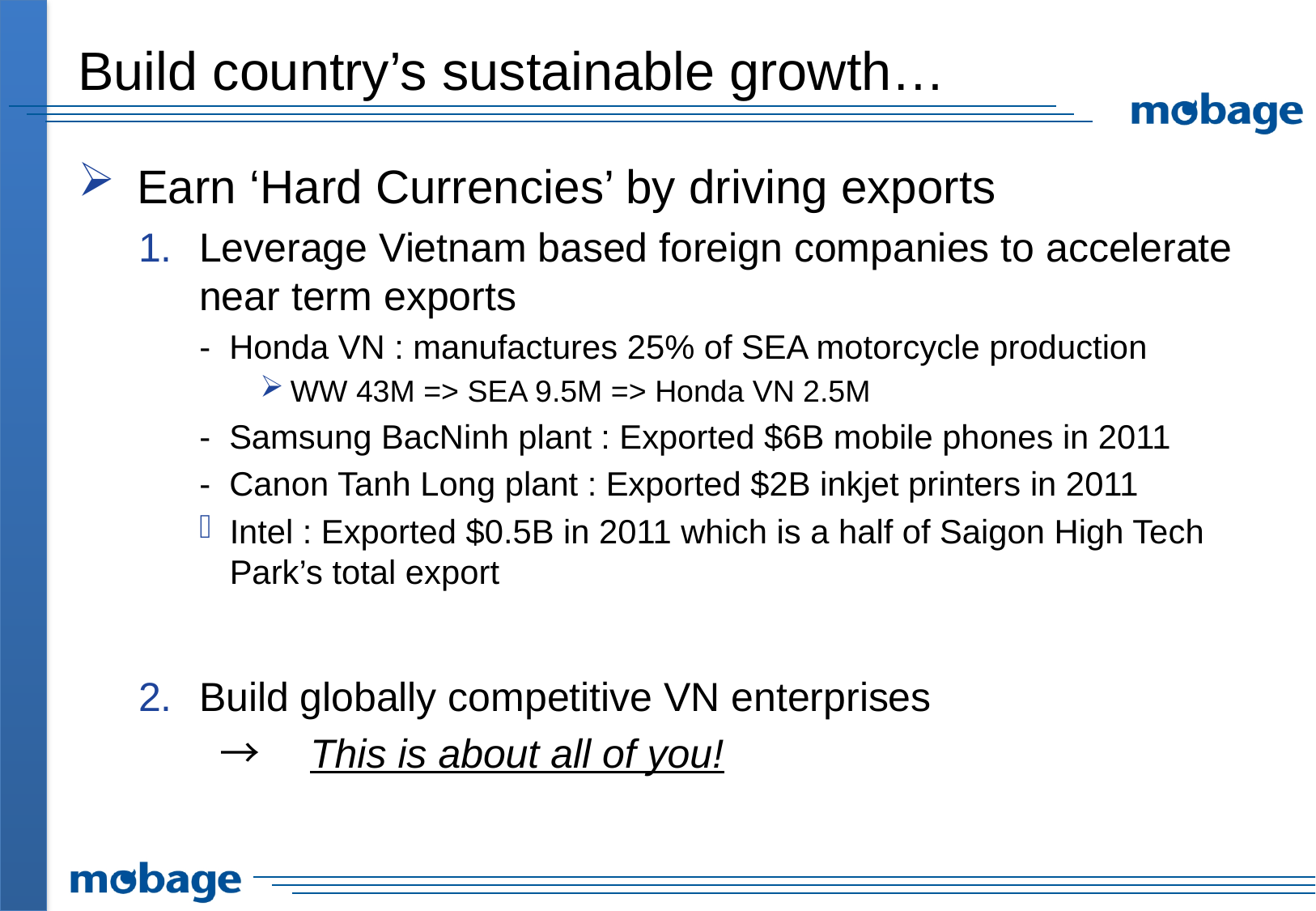

# Build country’s sustainable growth…
Earn ‘Hard Currencies’ by driving exports
Leverage Vietnam based foreign companies to accelerate near term exports
-  Honda VN : manufactures 25% of SEA motorcycle production
WW 43M => SEA 9.5M => Honda VN 2.5M
-  Samsung BacNinh plant : Exported $6B mobile phones in 2011
-  Canon Tanh Long plant : Exported $2B inkjet printers in 2011
Intel : Exported $0.5B in 2011 which is a half of Saigon High Tech Park’s total export

Build globally competitive VN enterprises
　　→　This is about all of you!